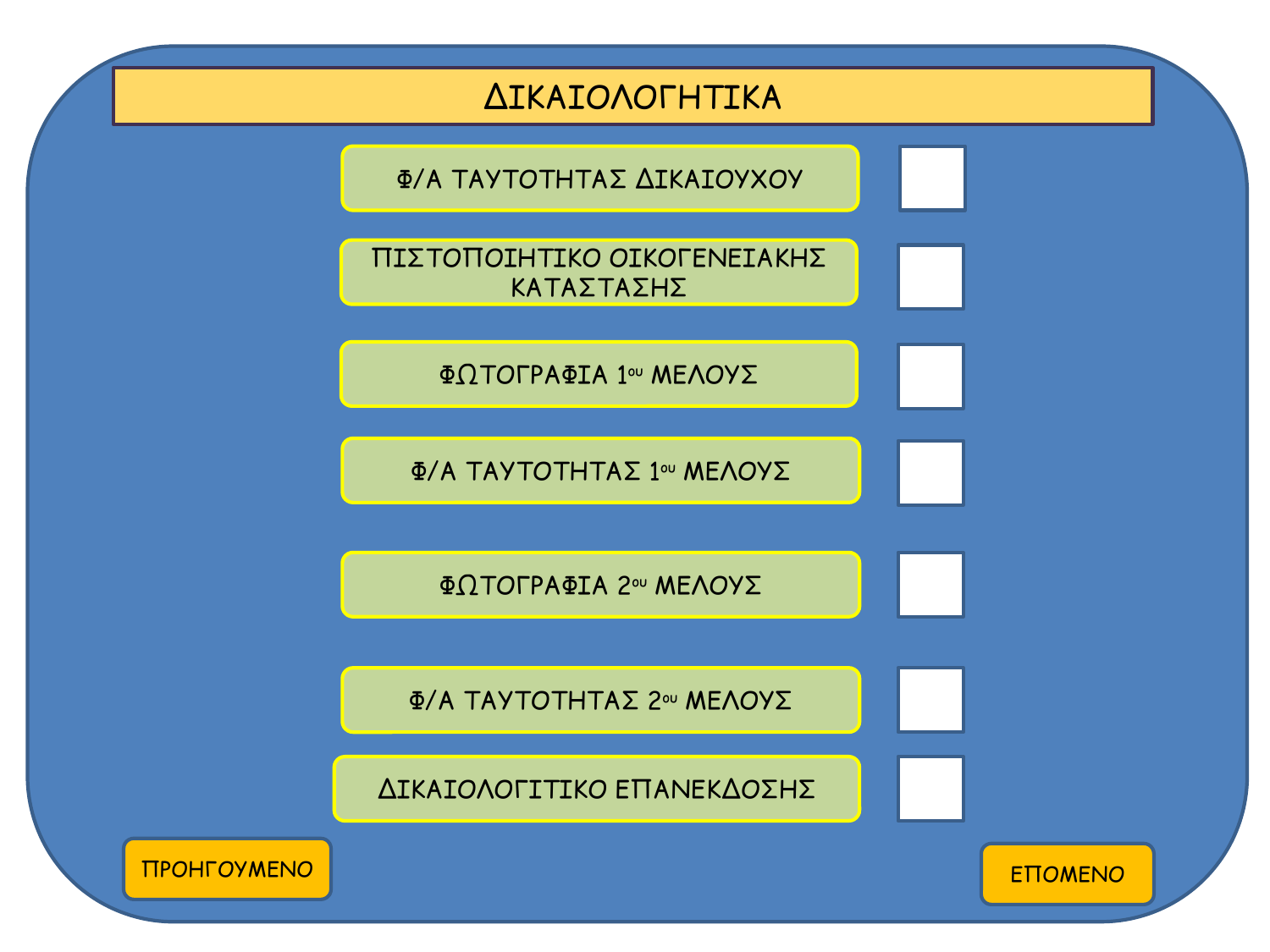

ΔΙΚΑΙΟΛΟΓΗΤΙΚΑ
Φ/Α ΤΑΥΤΟΤΗΤΑΣ ΔΙΚΑΙΟΥΧΟΥ

ΠΙΣΤΟΠΟΙΗΤΙΚΟ ΟΙΚΟΓΕΝΕΙΑΚΗΣ ΚΑΤΑΣΤΑΣΗΣ

ΦΩΤΟΓΡΑΦΙΑ 1ου ΜΕΛΟΥΣ

Φ/Α ΤΑΥΤΟΤΗΤΑΣ 1ου ΜΕΛΟΥΣ

ΦΩΤΟΓΡΑΦΙΑ 2ου ΜΕΛΟΥΣ

Φ/Α ΤΑΥΤΟΤΗΤΑΣ 2ου ΜΕΛΟΥΣ

ΔΙΚΑΙΟΛΟΓΙΤΙΚΟ ΕΠΑΝΕΚΔΟΣΗΣ
ΠΡΟΗΓΟΥΜΕΝΟ
ΕΠΟΜΕΝΟ